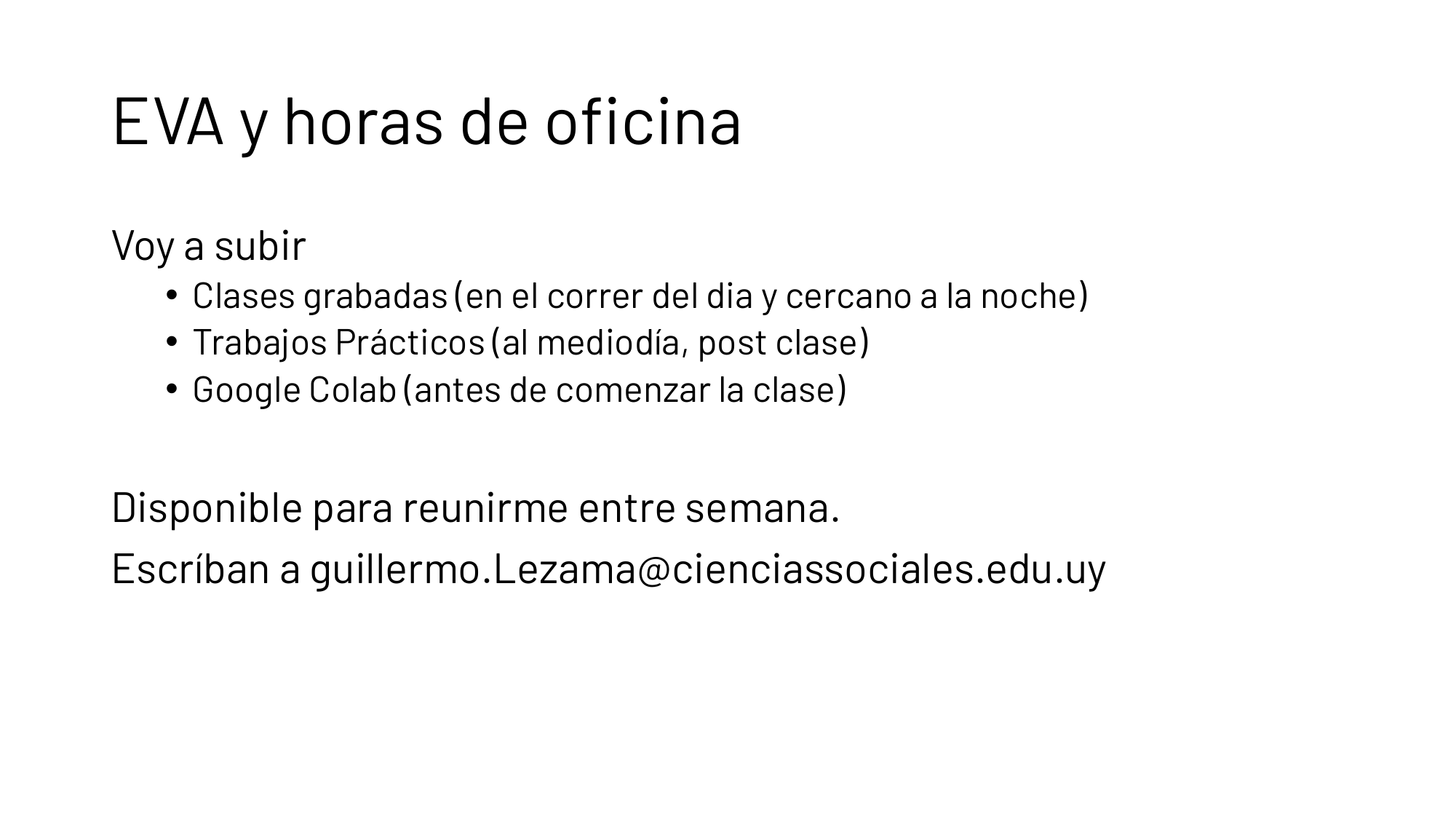

# EVA y horas de oficina
Voy a subir
Clases grabadas (en el correr del dia y cercano a la noche)
Trabajos Prácticos (al mediodía, post clase)
Google Colab (antes de comenzar la clase)

Disponible para reunirme entre semana.
Escríban a guillermo.Lezama@cienciassociales.edu.uy